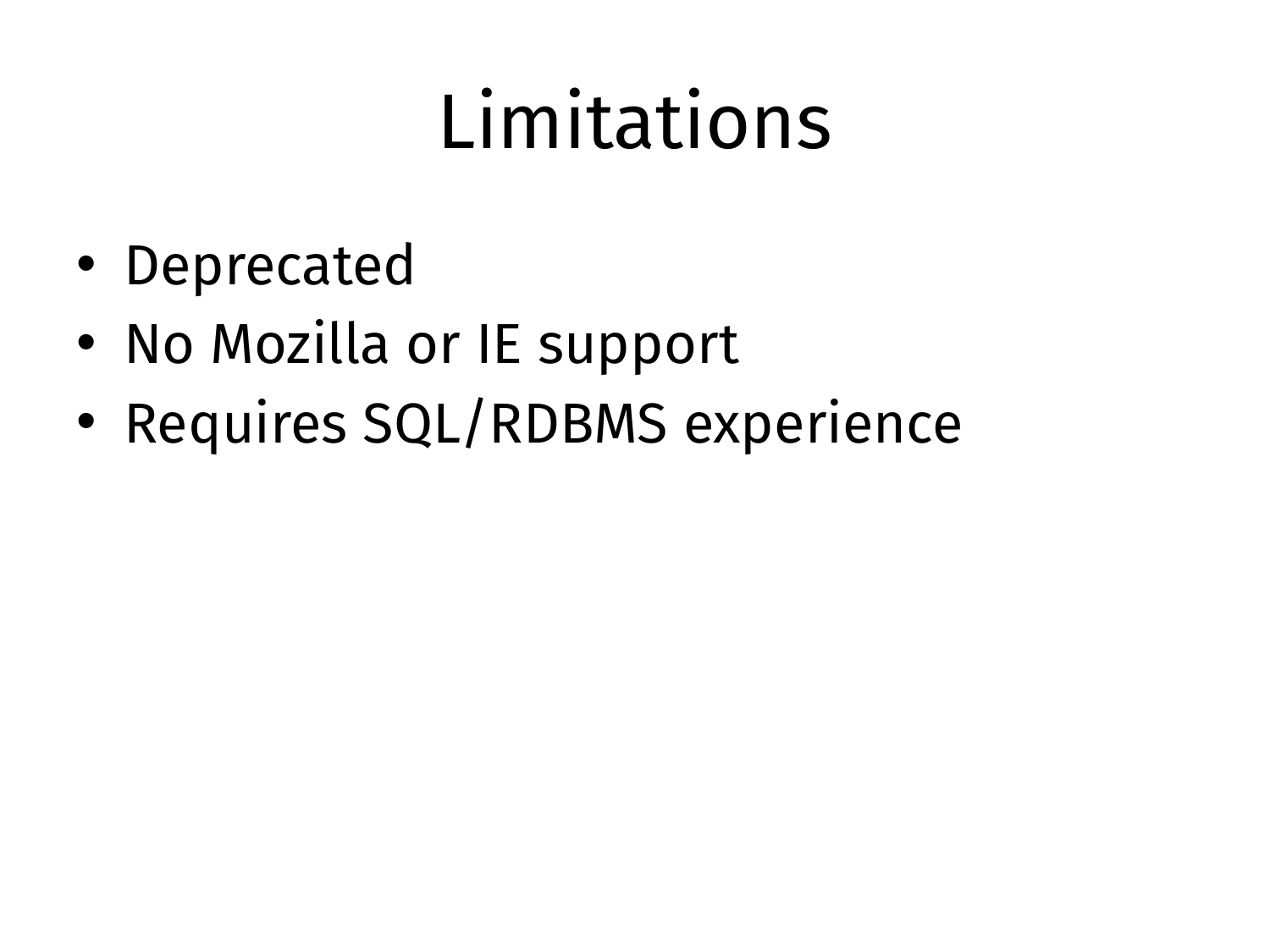

# Limitations
Deprecated
No Mozilla or IE support
Requires SQL/RDBMS experience